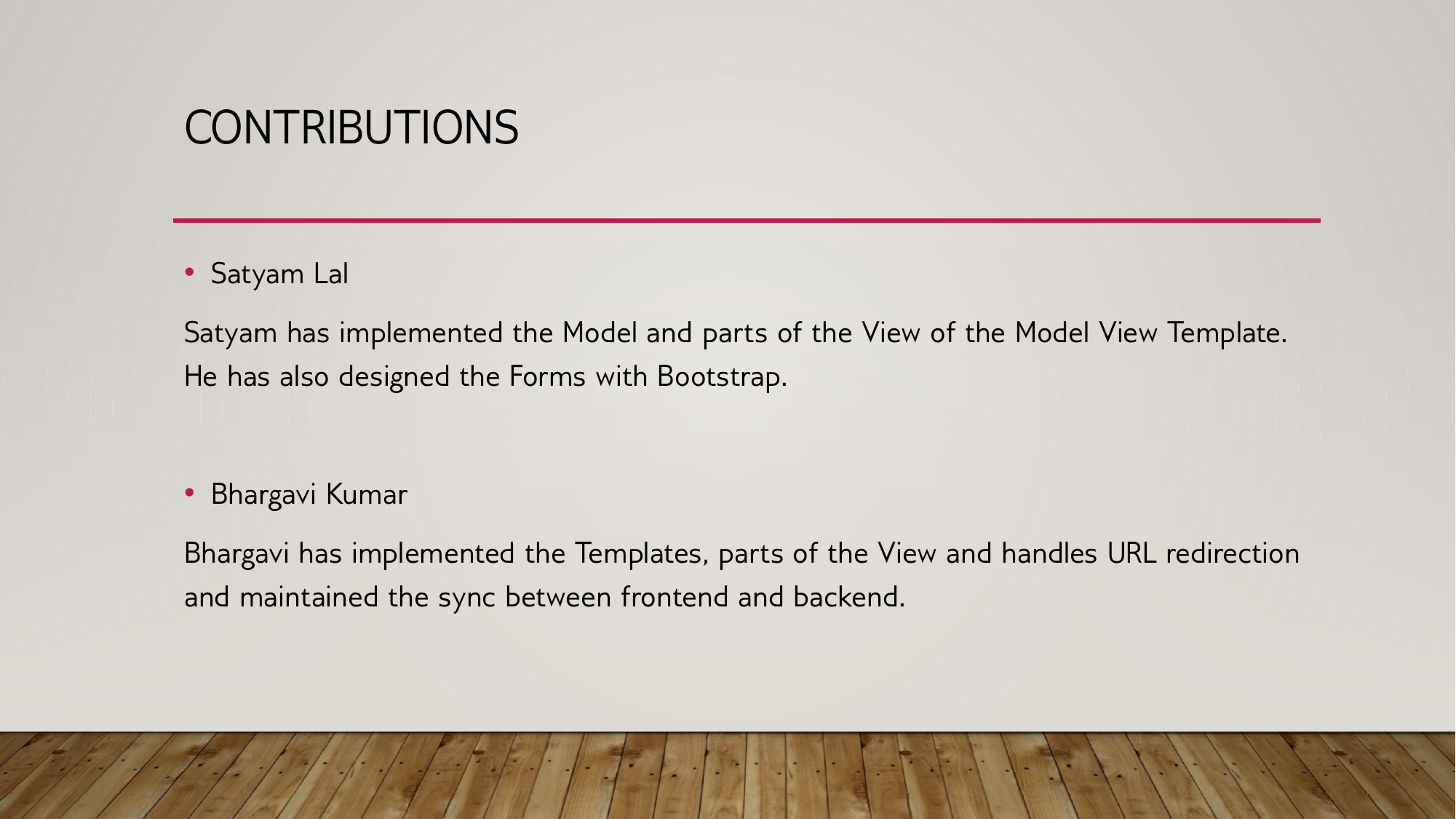

# CONTRIBUTIONS
Satyam Lal
Satyam has implemented the Model and parts of the View of the Model View Template. He has also designed the Forms with Bootstrap.

Bhargavi Kumar
Bhargavi has implemented the Templates, parts of the View and handles URL redirection and maintained the sync between frontend and backend.